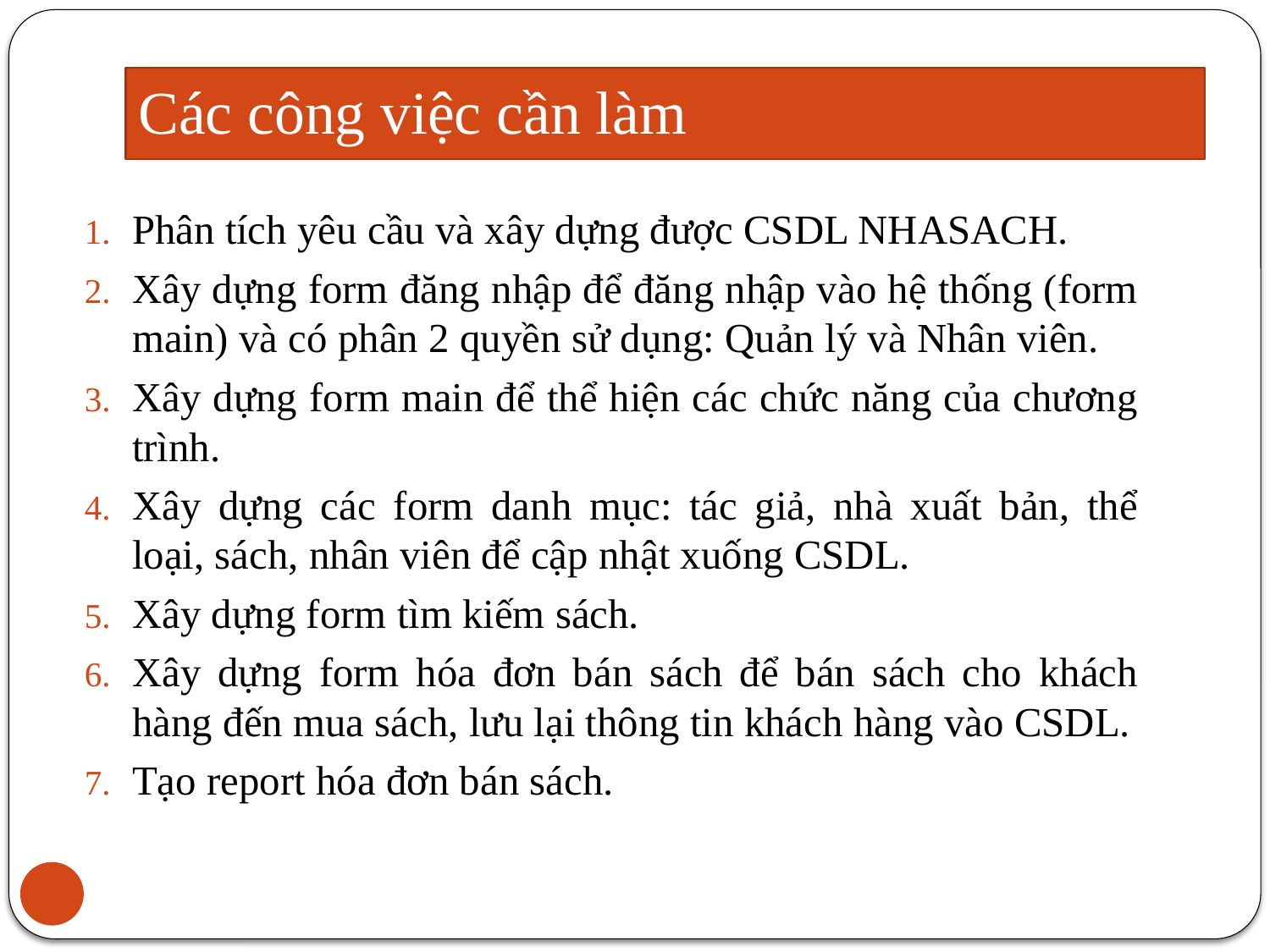

# Các công việc cần làm
Phân tích yêu cầu và xây dựng được CSDL NHASACH.
Xây dựng form đăng nhập để đăng nhập vào hệ thống (form main) và có phân 2 quyền sử dụng: Quản lý và Nhân viên.
Xây dựng form main để thể hiện các chức năng của chương trình.
Xây dựng các form danh mục: tác giả, nhà xuất bản, thể loại, sách, nhân viên để cập nhật xuống CSDL.
Xây dựng form tìm kiếm sách.
Xây dựng form hóa đơn bán sách để bán sách cho khách hàng đến mua sách, lưu lại thông tin khách hàng vào CSDL.
Tạo report hóa đơn bán sách.
7